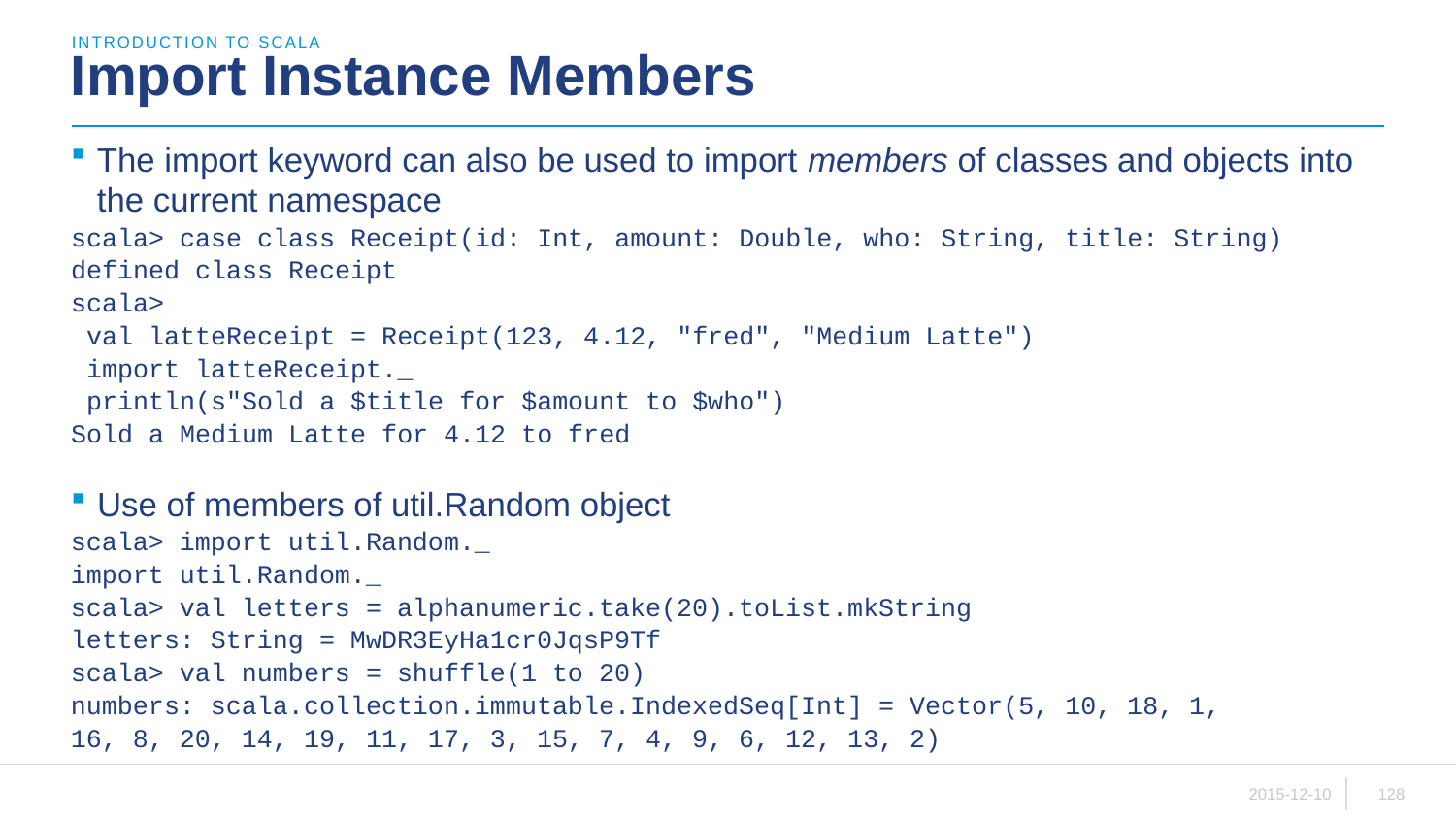

introduction to scala
# Import Instance Members
The import keyword can also be used to import members of classes and objects into the current namespace
scala> case class Receipt(id: Int, amount: Double, who: String, title: String)
defined class Receipt
scala>
 val latteReceipt = Receipt(123, 4.12, "fred", "Medium Latte")
 import latteReceipt._
 println(s"Sold a $title for $amount to $who")
Sold a Medium Latte for 4.12 to fred

Use of members of util.Random object
scala> import util.Random._
import util.Random._
scala> val letters = alphanumeric.take(20).toList.mkString
letters: String = MwDR3EyHa1cr0JqsP9Tf
scala> val numbers = shuffle(1 to 20)
numbers: scala.collection.immutable.IndexedSeq[Int] = Vector(5, 10, 18, 1,
16, 8, 20, 14, 19, 11, 17, 3, 15, 7, 4, 9, 6, 12, 13, 2)